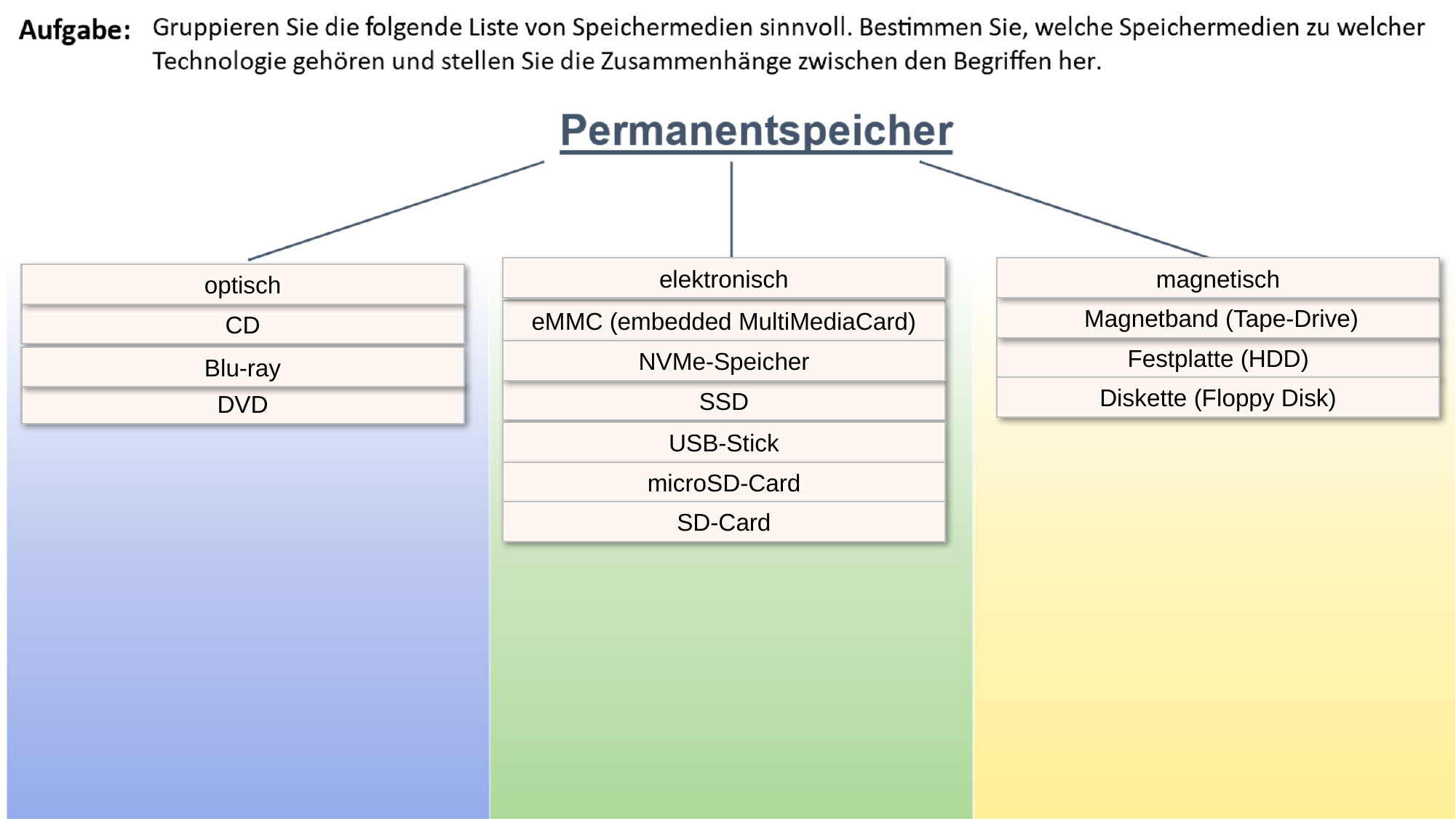

elektronisch
magnetisch
optisch
 Magnetband (Tape-Drive)
eMMC (embedded MultiMediaCard)
CD
Festplatte (HDD)
NVMe-Speicher
Blu-ray
Diskette (Floppy Disk)
SSD
DVD
USB-Stick
microSD-Card
SD-Card